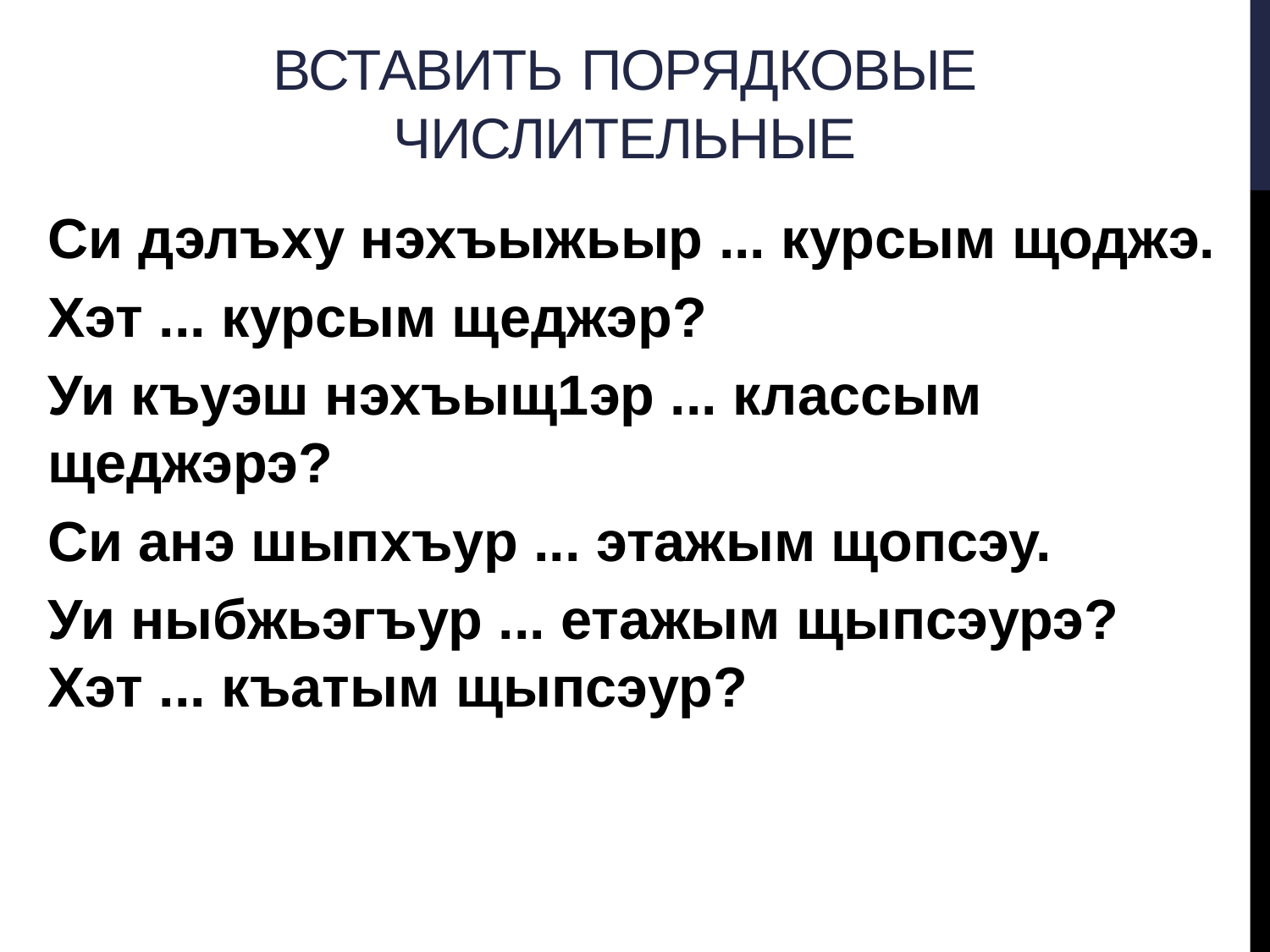

# Вставить порядковые числительные
Си дэлъху нэхъыжьыр ... курсым щоджэ.
Хэт ... курсым щеджэр?
Уи къуэш нэхъыщ1эр ... классым щеджэрэ?
Си анэ шыпхъур ... этажым щопсэу.
Уи ныбжьэгъур ... етажым щыпсэурэ? Хэт ... къатым щыпсэур?